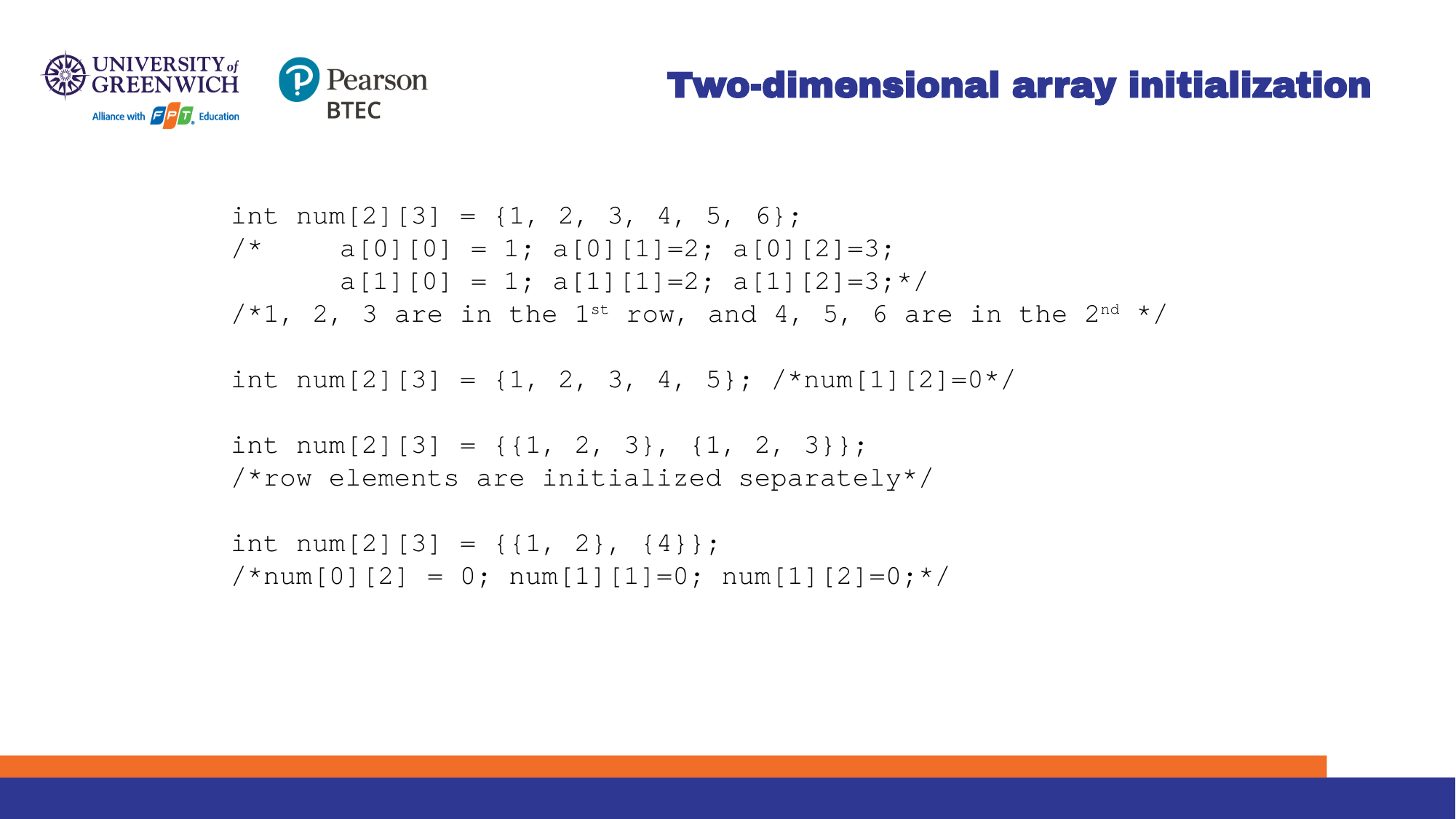

# Two-dimensional array initialization
int num[2][3] = {1, 2, 3, 4, 5, 6};
/*	a[0][0] = 1; a[0][1]=2; a[0][2]=3;
	a[1][0] = 1; a[1][1]=2; a[1][2]=3;*/
/*1, 2, 3 are in the 1st row, and 4, 5, 6 are in the 2nd */

int num[2][3] = {1, 2, 3, 4, 5}; /*num[1][2]=0*/

int num[2][3] = {{1, 2, 3}, {1, 2, 3}};
/*row elements are initialized separately*/

int num[2][3] = {{1, 2}, {4}};
/*num[0][2] = 0; num[1][1]=0; num[1][2]=0;*/